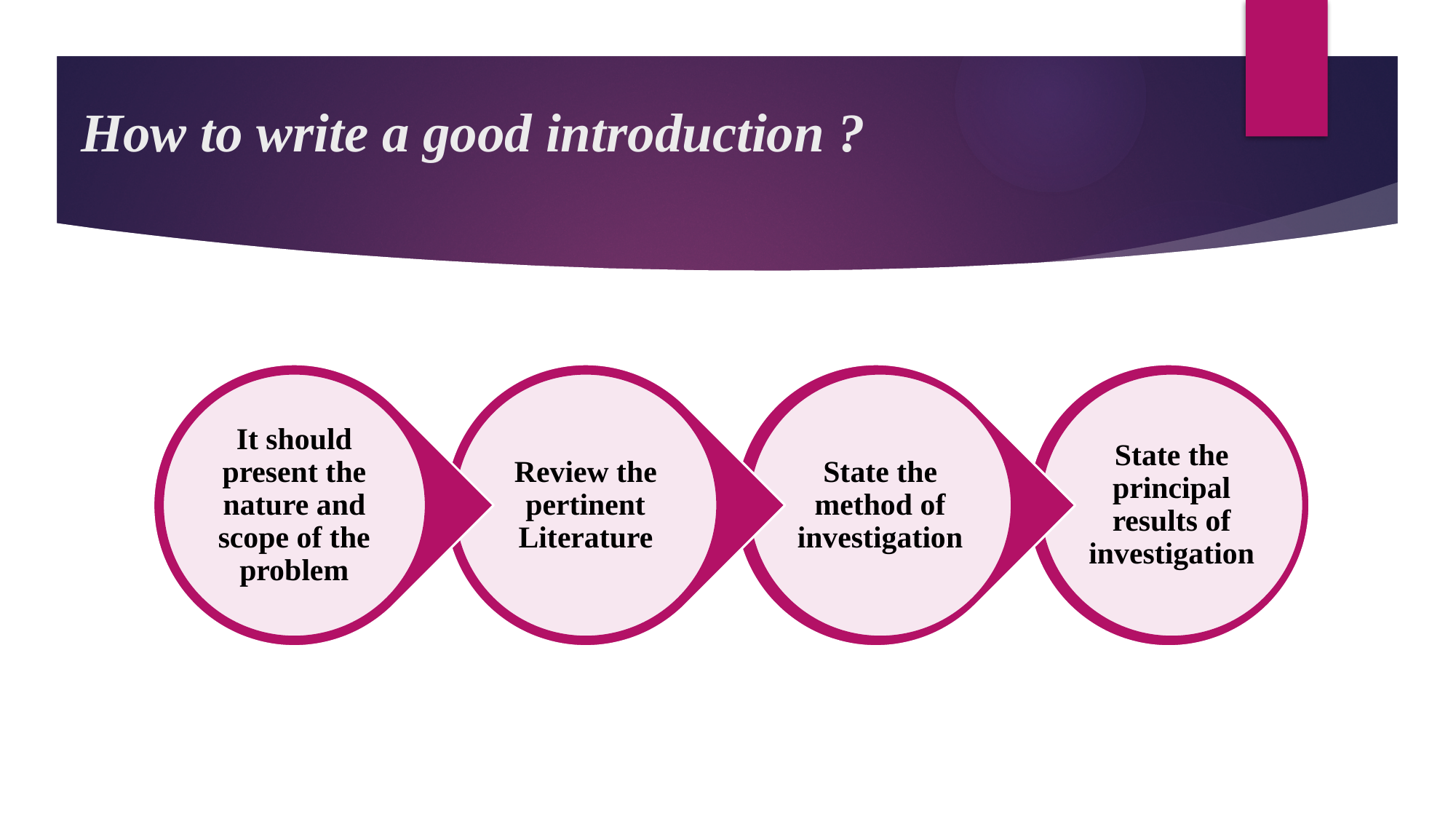

# How to write a good introduction ?
State the principal results of investigation
State the method of investigation
Review the pertinent Literature
It should present the nature and scope of the problem